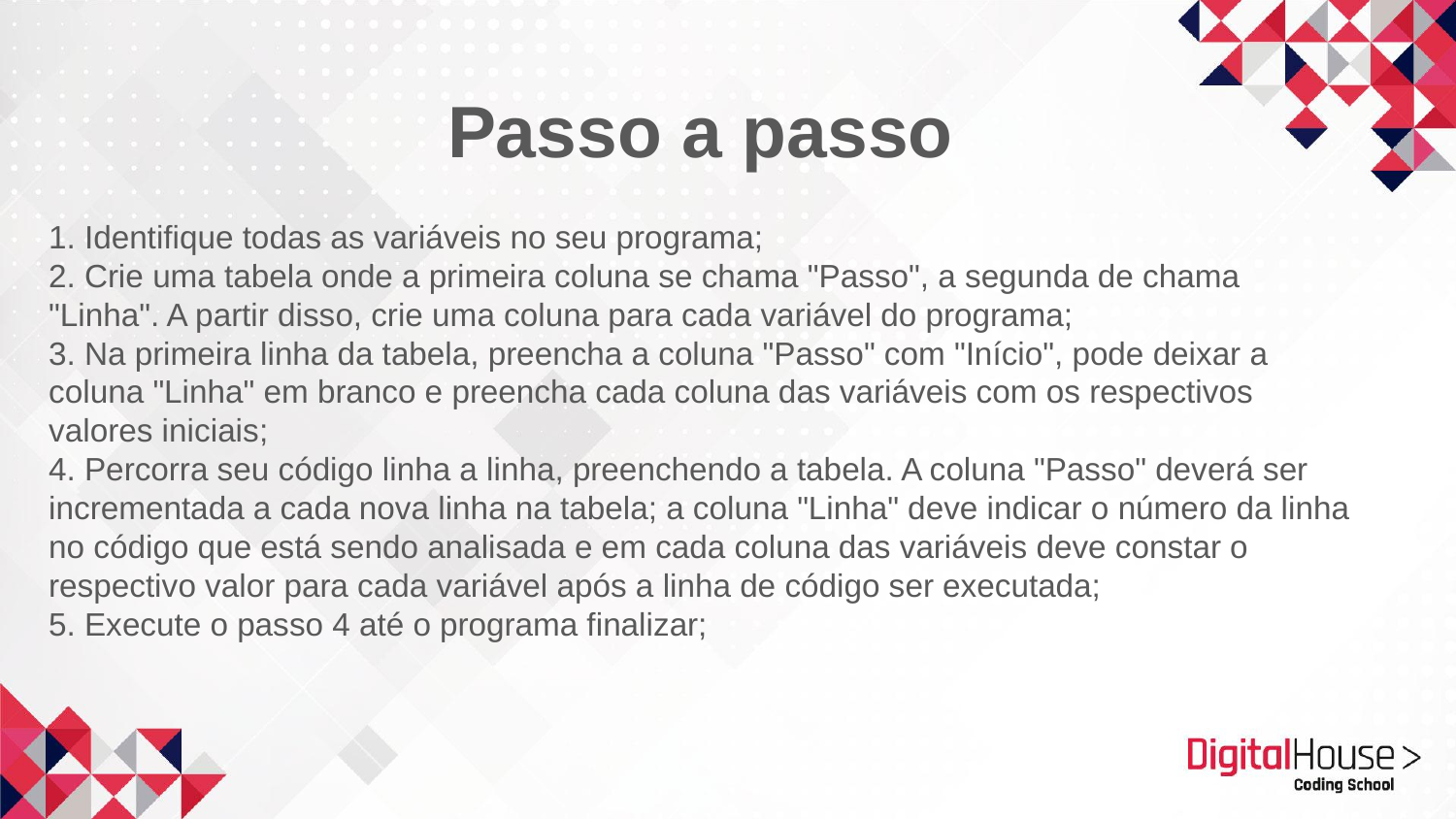

Passo a passo

1. Identifique todas as variáveis no seu programa;
2. Crie uma tabela onde a primeira coluna se chama "Passo", a segunda de chama "Linha". A partir disso, crie uma coluna para cada variável do programa;
3. Na primeira linha da tabela, preencha a coluna "Passo" com "Início", pode deixar a coluna "Linha" em branco e preencha cada coluna das variáveis com os respectivos valores iniciais;
4. Percorra seu código linha a linha, preenchendo a tabela. A coluna "Passo" deverá ser incrementada a cada nova linha na tabela; a coluna "Linha" deve indicar o número da linha no código que está sendo analisada e em cada coluna das variáveis deve constar o respectivo valor para cada variável após a linha de código ser executada;
5. Execute o passo 4 até o programa finalizar;